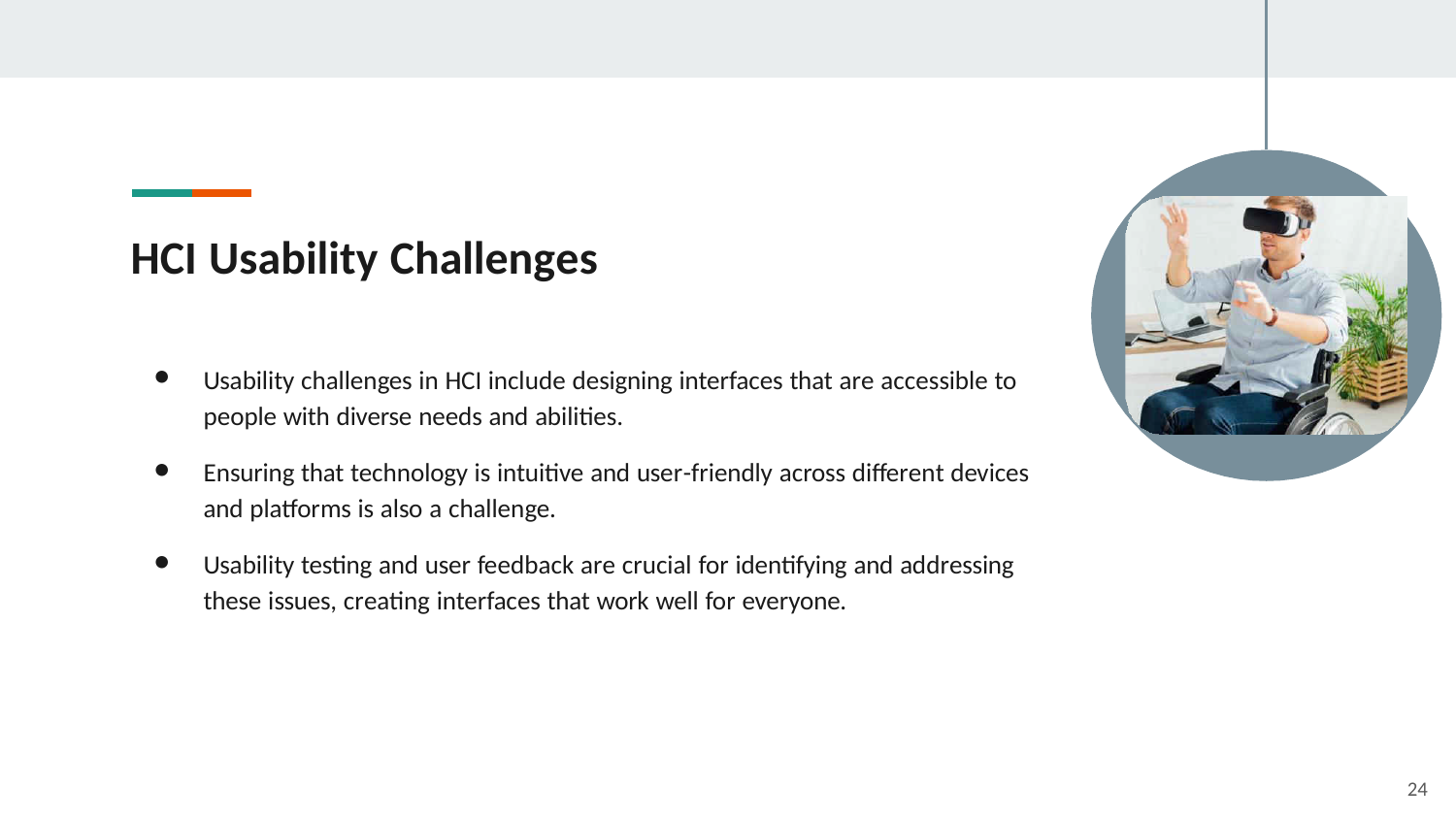

# HCI Usability Challenges
Usability challenges in HCI include designing interfaces that are accessible to people with diverse needs and abilities.
Ensuring that technology is intuitive and user-friendly across different devices and platforms is also a challenge.
Usability testing and user feedback are crucial for identifying and addressing these issues, creating interfaces that work well for everyone.
24